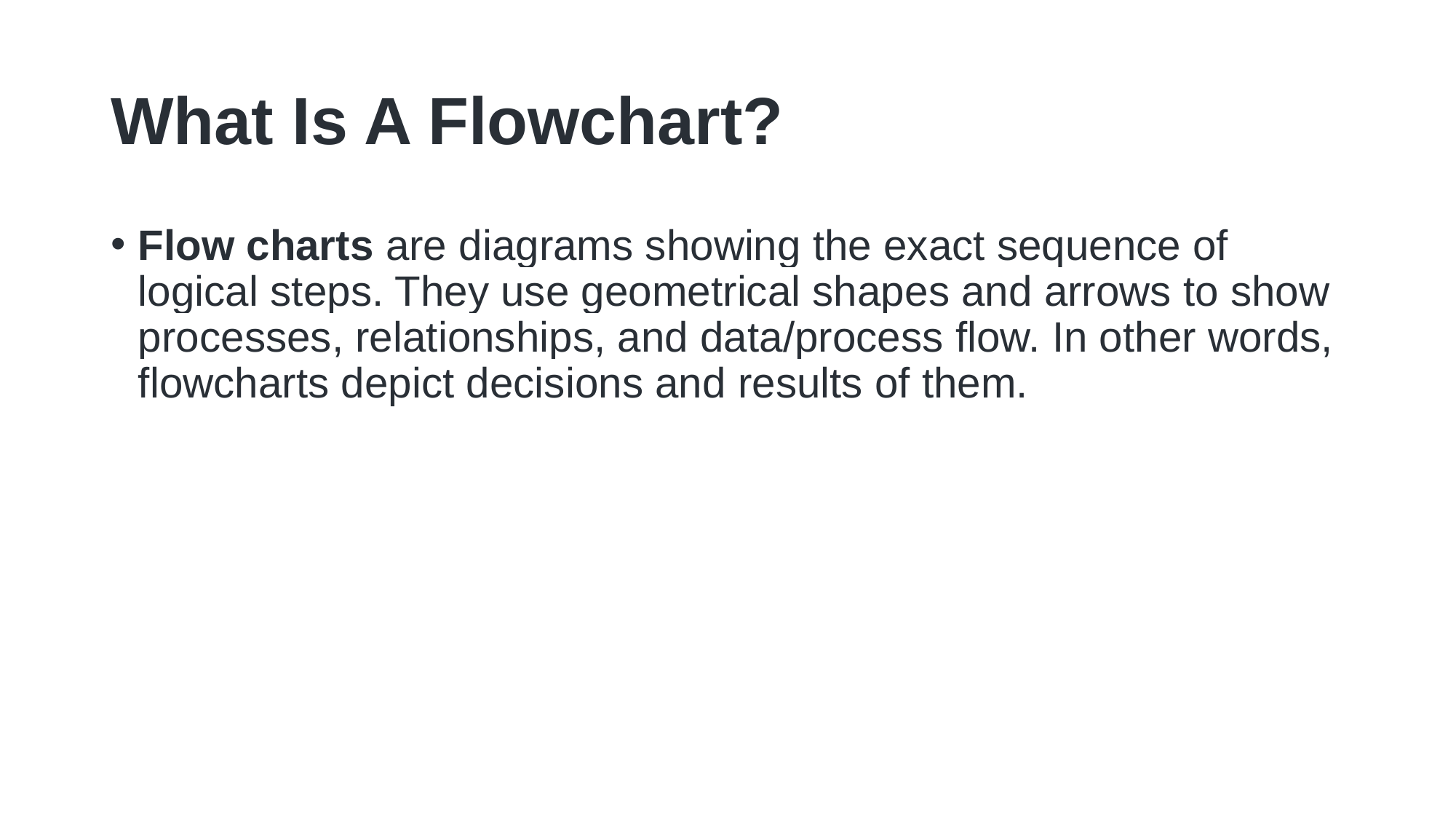

# What Is A Flowchart?
Flow charts are diagrams showing the exact sequence of logical steps. They use geometrical shapes and arrows to show processes, relationships, and data/process flow. In other words, flowcharts depict decisions and results of them.